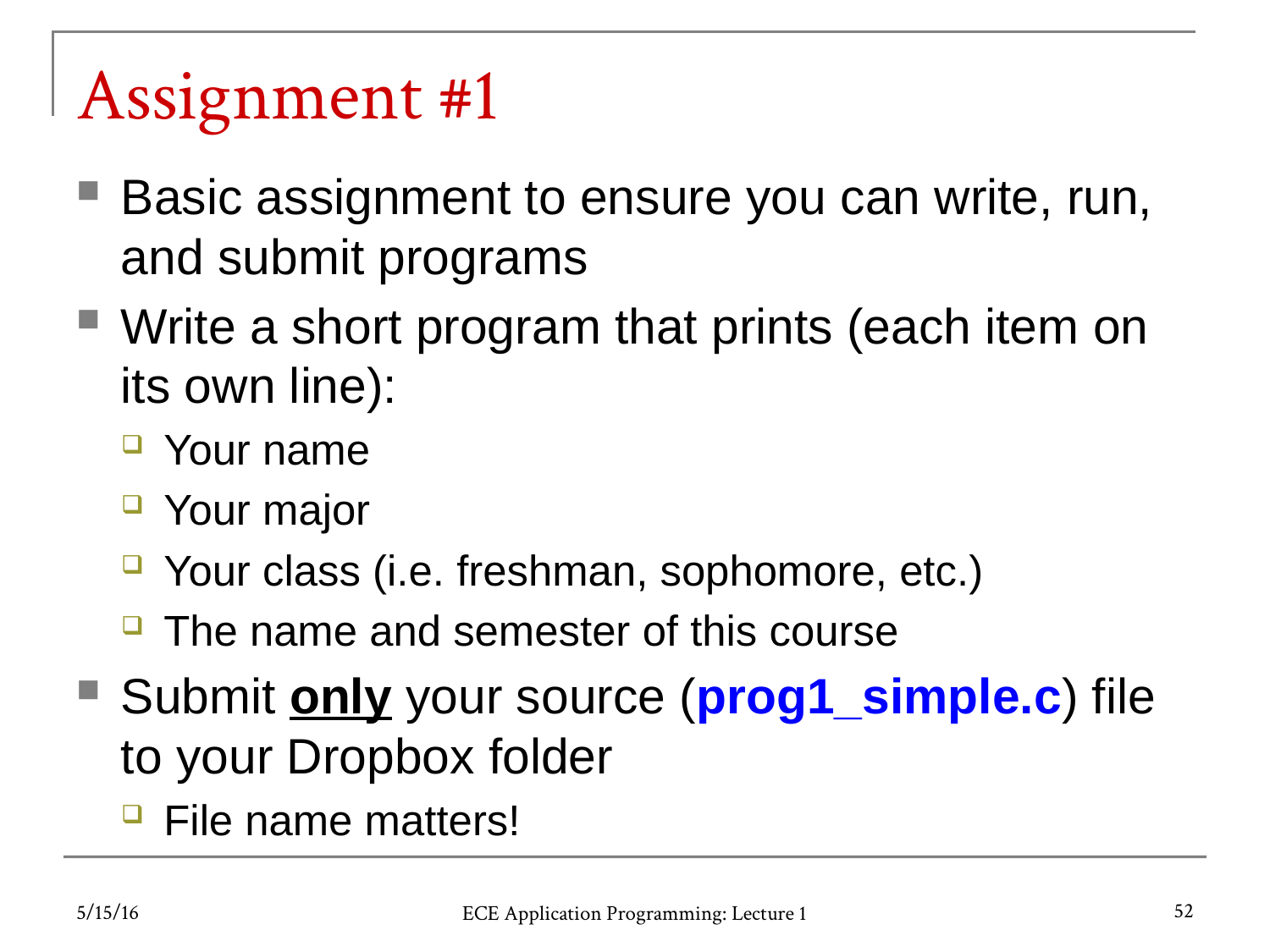

# Assignment #1
Basic assignment to ensure you can write, run, and submit programs
Write a short program that prints (each item on its own line):
Your name
Your major
Your class (i.e. freshman, sophomore, etc.)
The name and semester of this course
Submit only your source (prog1_simple.c) file to your Dropbox folder
File name matters!
5/15/16
52
ECE Application Programming: Lecture 1